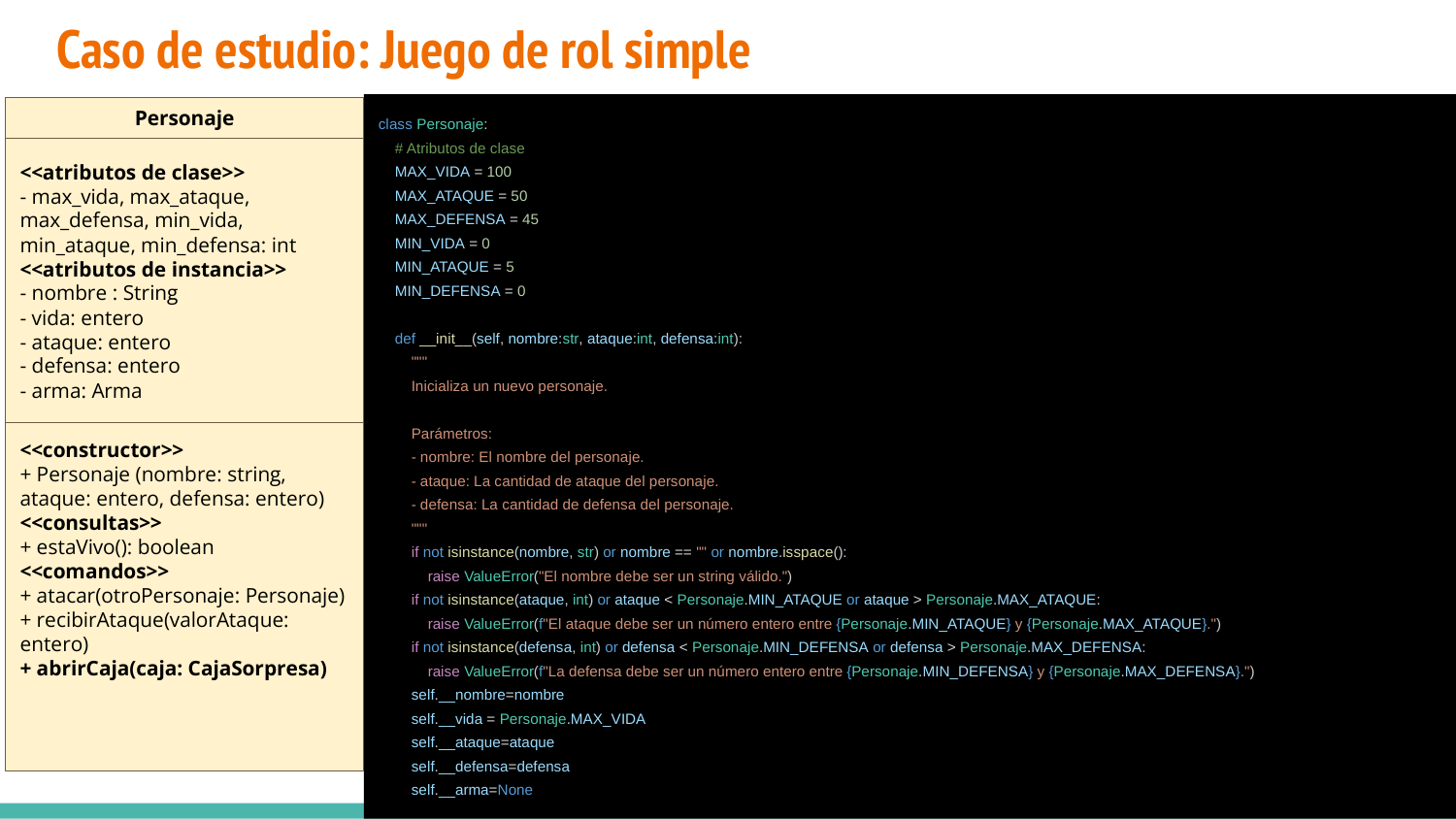

# Caso de estudio: Juego de rol simple
class Personaje:
    # Atributos de clase
    MAX_VIDA = 100
    MAX_ATAQUE = 50
    MAX_DEFENSA = 45
    MIN_VIDA = 0
    MIN_ATAQUE = 5
    MIN_DEFENSA = 0

    def __init__(self, nombre:str, ataque:int, defensa:int):
        """
        Inicializa un nuevo personaje.

        Parámetros:
        - nombre: El nombre del personaje.
        - ataque: La cantidad de ataque del personaje.
        - defensa: La cantidad de defensa del personaje.
        """
        if not isinstance(nombre, str) or nombre == "" or nombre.isspace():
            raise ValueError("El nombre debe ser un string válido.")
        if not isinstance(ataque, int) or ataque < Personaje.MIN_ATAQUE or ataque > Personaje.MAX_ATAQUE:
            raise ValueError(f"El ataque debe ser un número entero entre {Personaje.MIN_ATAQUE} y {Personaje.MAX_ATAQUE}.")
        if not isinstance(defensa, int) or defensa < Personaje.MIN_DEFENSA or defensa > Personaje.MAX_DEFENSA:
            raise ValueError(f"La defensa debe ser un número entero entre {Personaje.MIN_DEFENSA} y {Personaje.MAX_DEFENSA}.")
        self.__nombre=nombre
        self.__vida = Personaje.MAX_VIDA
        self.__ataque=ataque
        self.__defensa=defensa
        self.__arma=None
Personaje
<<atributos de clase>>
- max_vida, max_ataque, max_defensa, min_vida, min_ataque, min_defensa: int
<<atributos de instancia>>
- nombre : String
- vida: entero
- ataque: entero
- defensa: entero
- arma: Arma
<<constructor>>
+ Personaje (nombre: string, ataque: entero, defensa: entero)
<<consultas>>
+ estaVivo(): boolean
<<comandos>>
+ atacar(otroPersonaje: Personaje)
+ recibirAtaque(valorAtaque: entero)
+ abrirCaja(caja: CajaSorpresa)